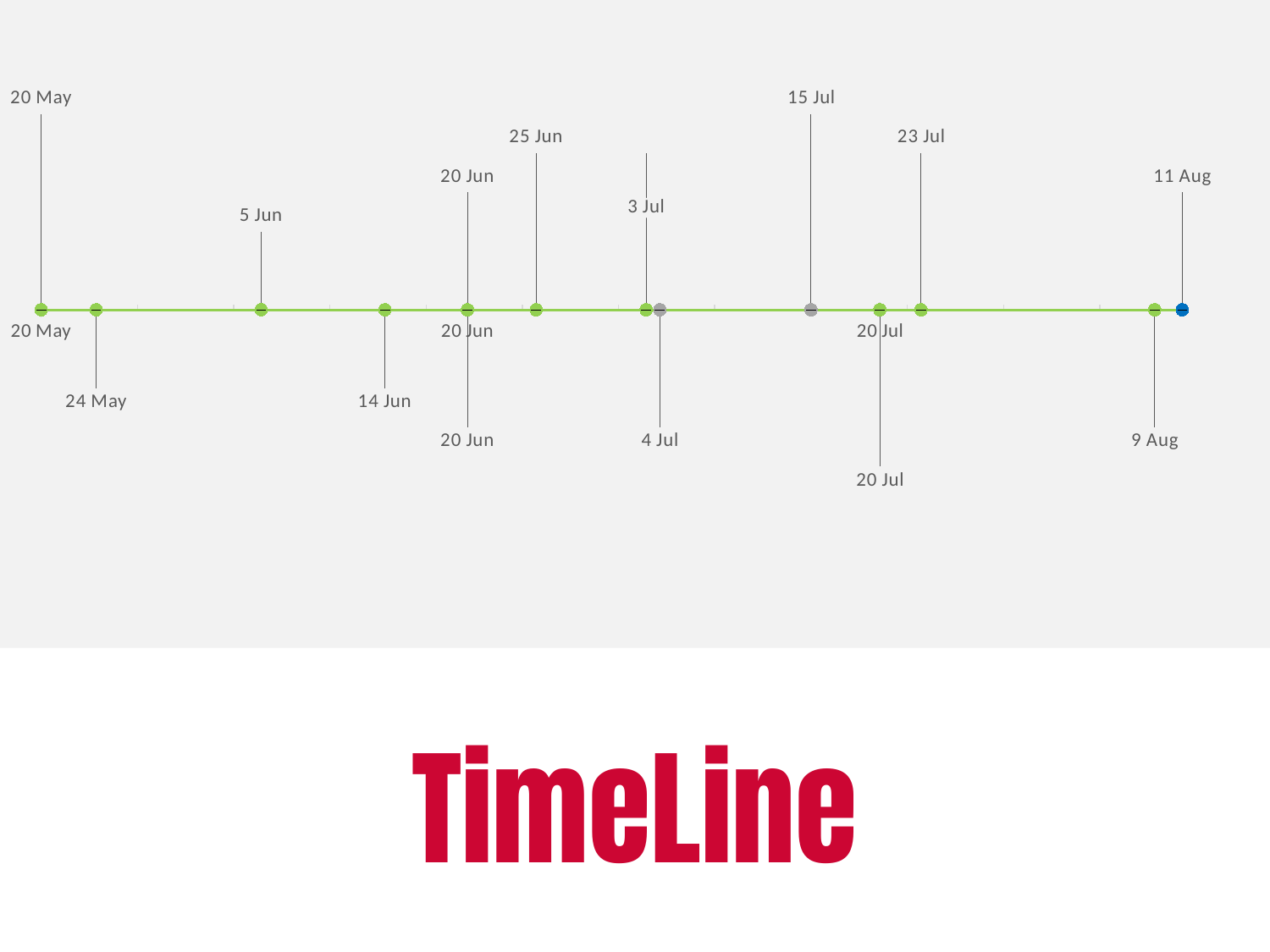

### Chart

| Category | POSITION | DATE |
|---|---|---|
| Project Start-Proposal | 25.0 | 0.0 |
| Requirment and feasibility | -10.0 | 0.0 |
| Market Analysis | 10.0 | 0.0 |
| Benefit-Cost Ratio | -10.0 | 0.0 |
| Design(S/W) | 15.0 | 0.0 |
| Design(H/W) | -15.0 | 0.0 |
| Order Materials | 20.0 | 0.0 |
| Code(Prototype) | 20.0 | 0.0 |
| Hardware(Prototype) | -15.0 | 0.0 |
| Integration | 25.0 | 0.0 |
| Testing Protoytpe | -20.0 | 0.0 |
| Documentation | 20.0 | 0.0 |
| Project Presentation | -15.0 | 0.0 |
| Project Completion-Report Submission | 15.0 | 0.0 |
# TimeLine